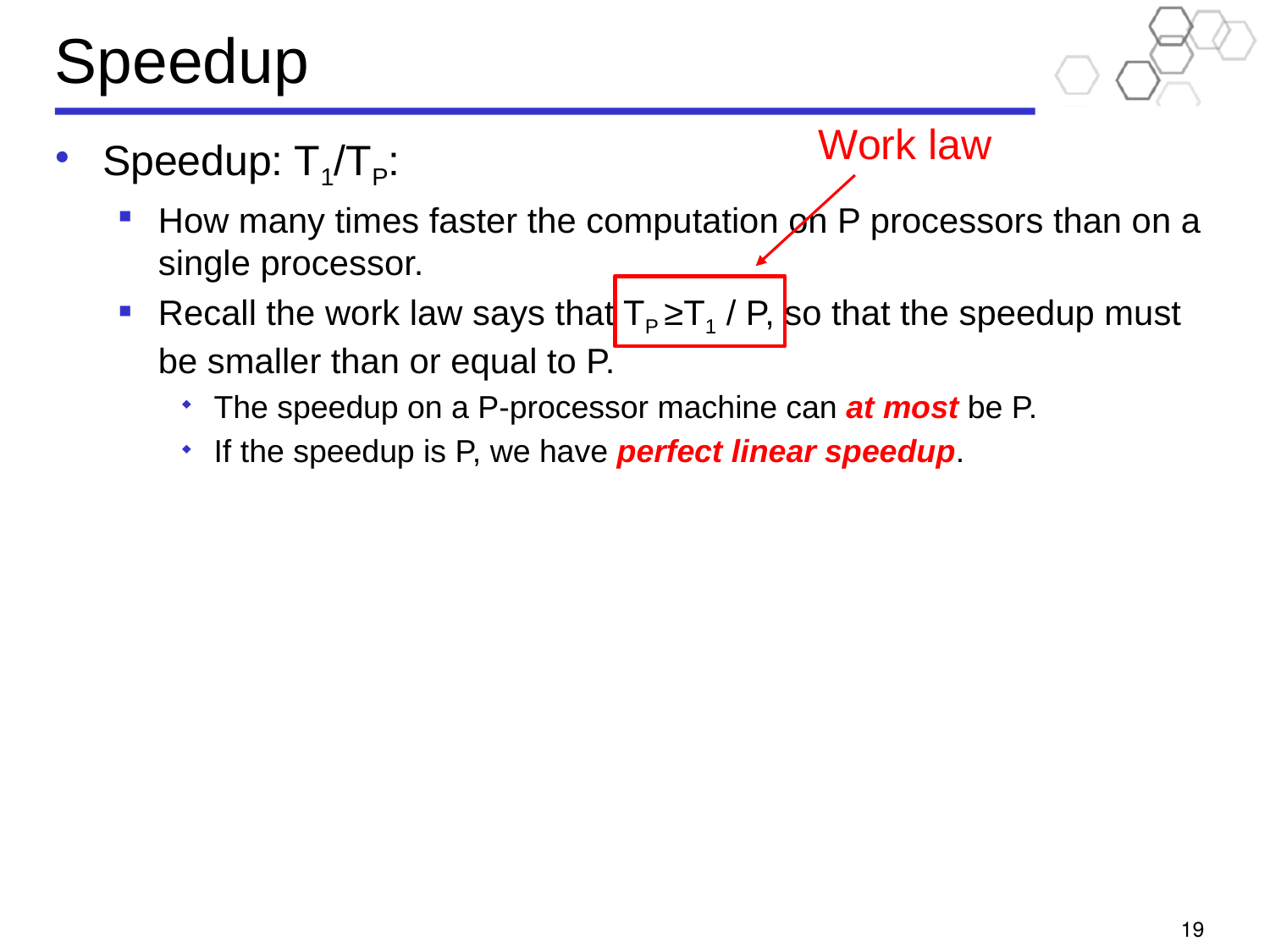

# Speedup
Work law
Speedup: T1/TP:
How many times faster the computation on P processors than on a single processor.
Recall the work law says that TP ≥T1 / P, so that the speedup must be smaller than or equal to P.
The speedup on a P-processor machine can at most be P.
If the speedup is P, we have perfect linear speedup.

19